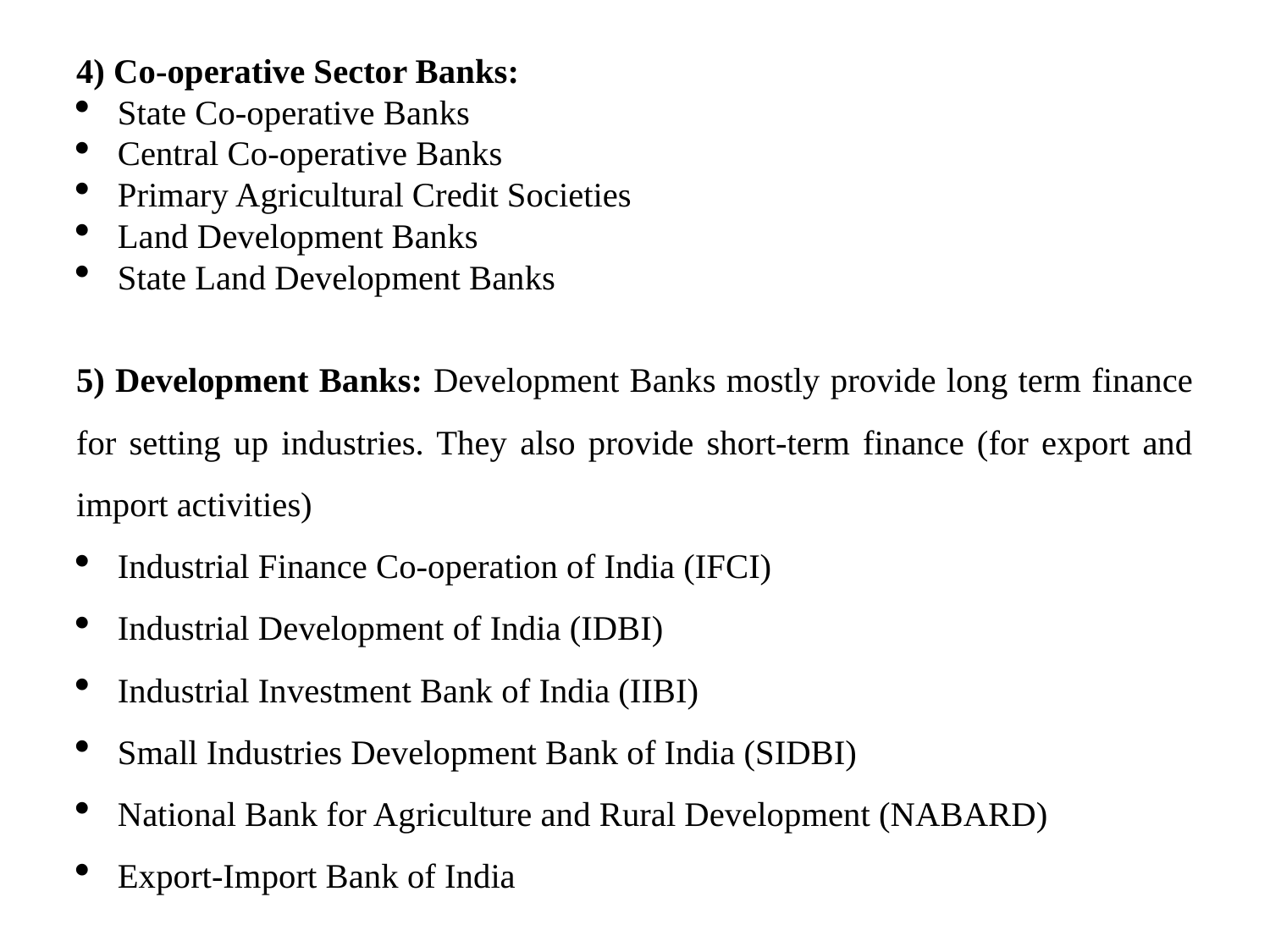

4) Co-operative Sector Banks:
State Co-operative Banks
Central Co-operative Banks
Primary Agricultural Credit Societies
Land Development Banks
State Land Development Banks

5) Development Banks: Development Banks mostly provide long term finance for setting up industries. They also provide short-term finance (for export and import activities)
Industrial Finance Co-operation of India (IFCI)
Industrial Development of India (IDBI)
Industrial Investment Bank of India (IIBI)
Small Industries Development Bank of India (SIDBI)
National Bank for Agriculture and Rural Development (NABARD)
Export-Import Bank of India